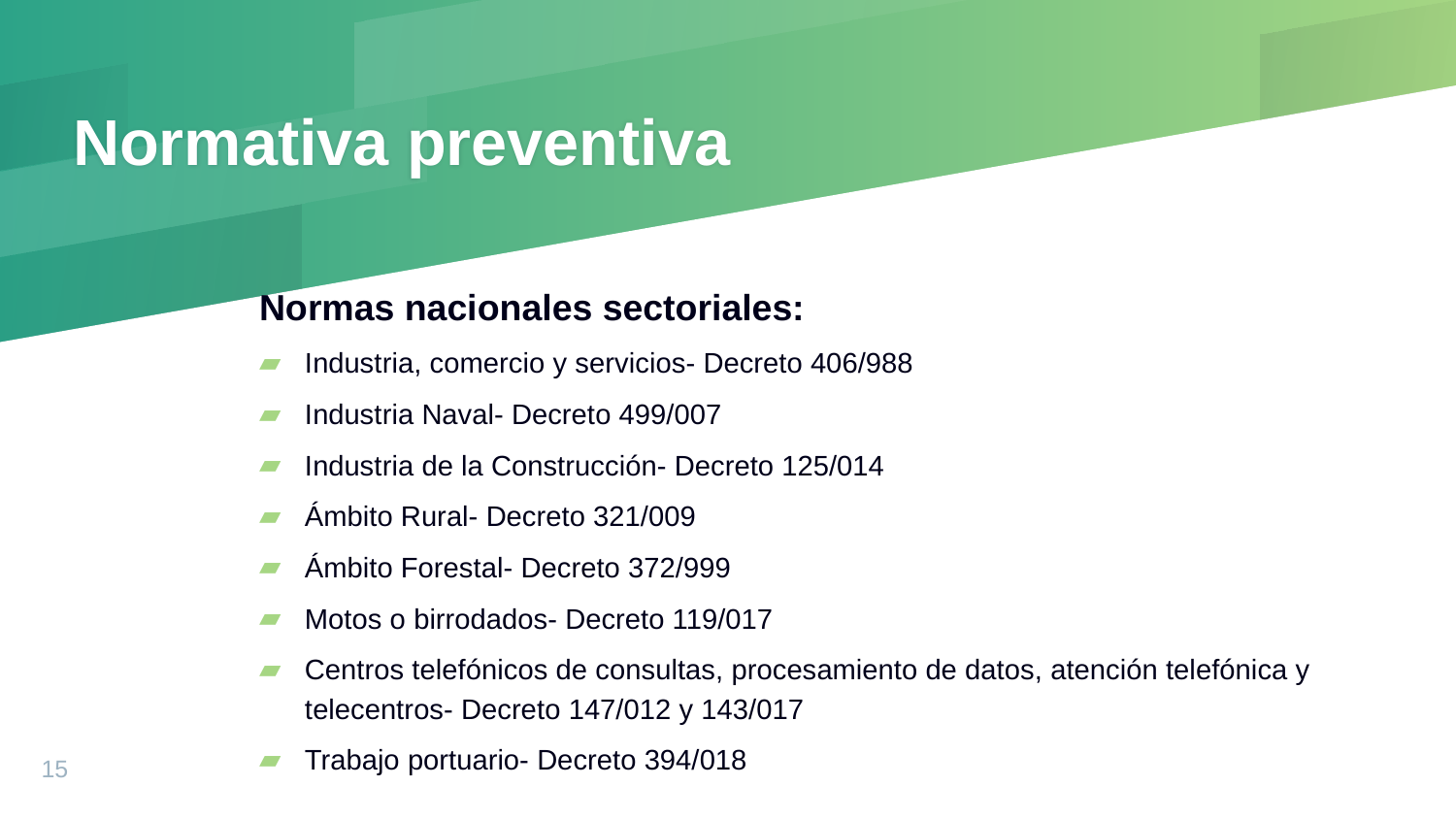

# Normativa preventiva
Normas nacionales sectoriales:
Industria, comercio y servicios- Decreto 406/988
Industria Naval- Decreto 499/007
Industria de la Construcción- Decreto 125/014
Ámbito Rural- Decreto 321/009
Ámbito Forestal- Decreto 372/999
Motos o birrodados- Decreto 119/017
Centros telefónicos de consultas, procesamiento de datos, atención telefónica y telecentros- Decreto 147/012 y 143/017
Trabajo portuario- Decreto 394/018
15